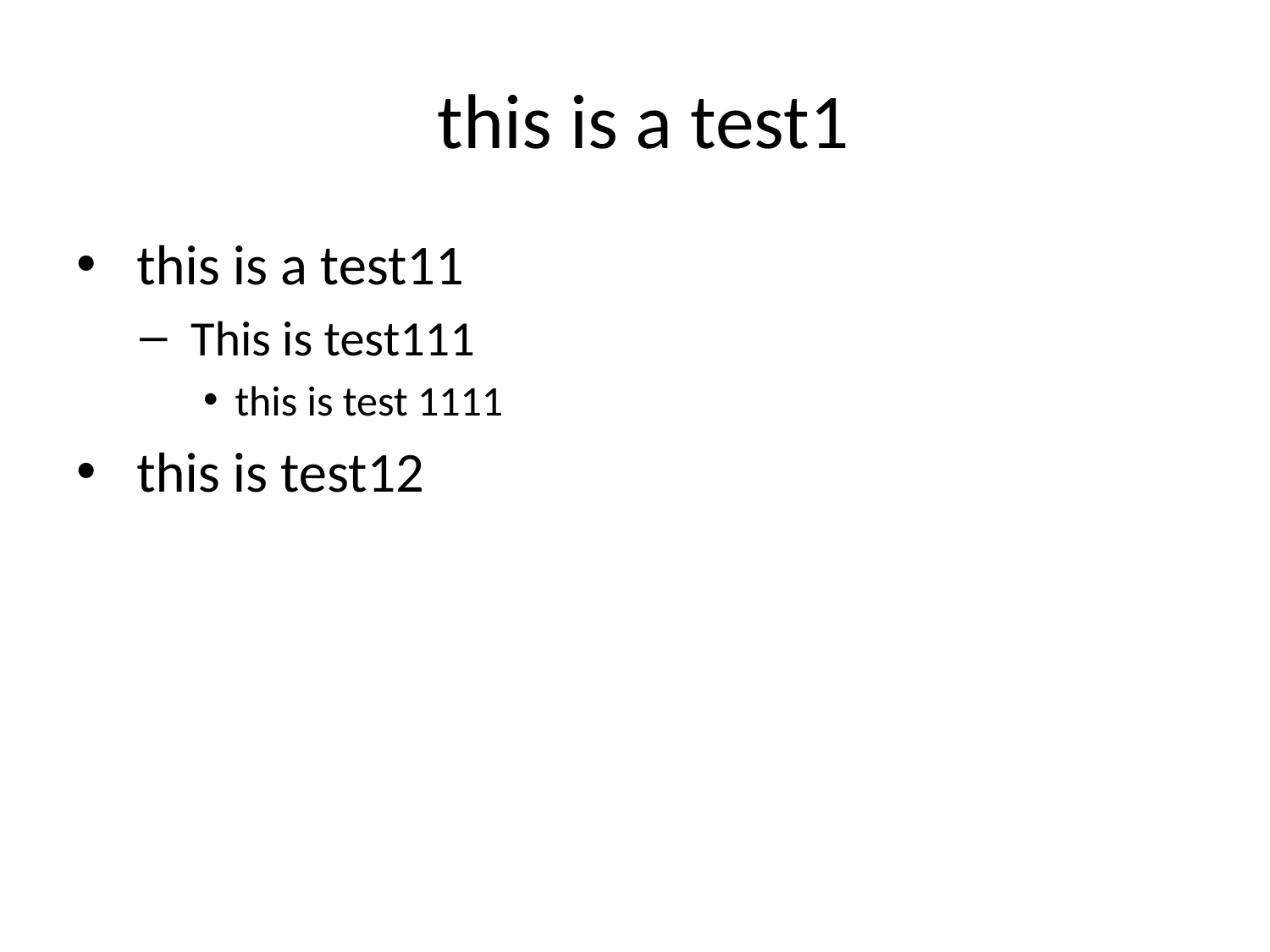

# this is a test1
 this is a test11
 This is test111
this is test 1111
 this is test12